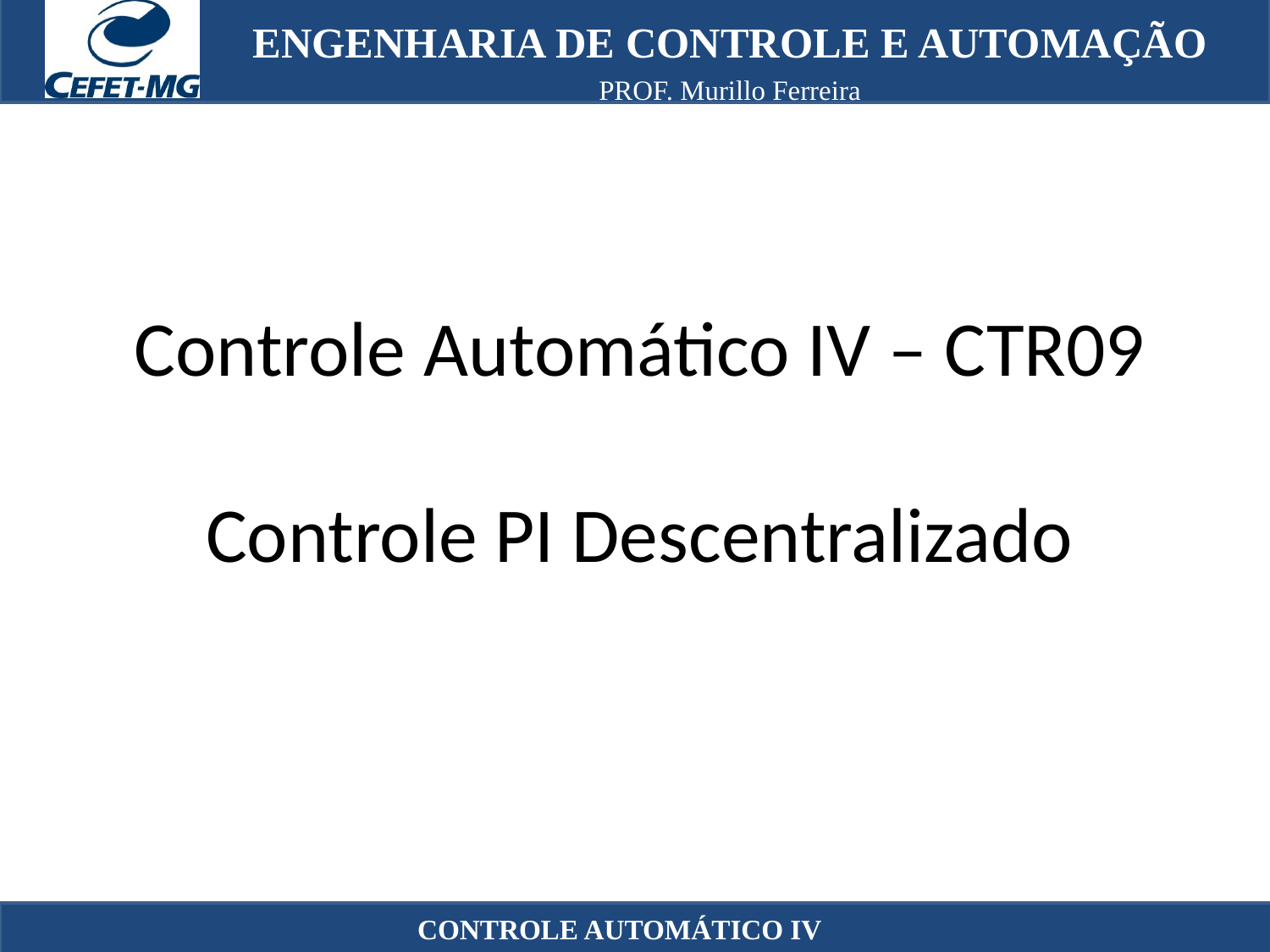

Controle Automático IV – CTR09
Controle PI Descentralizado